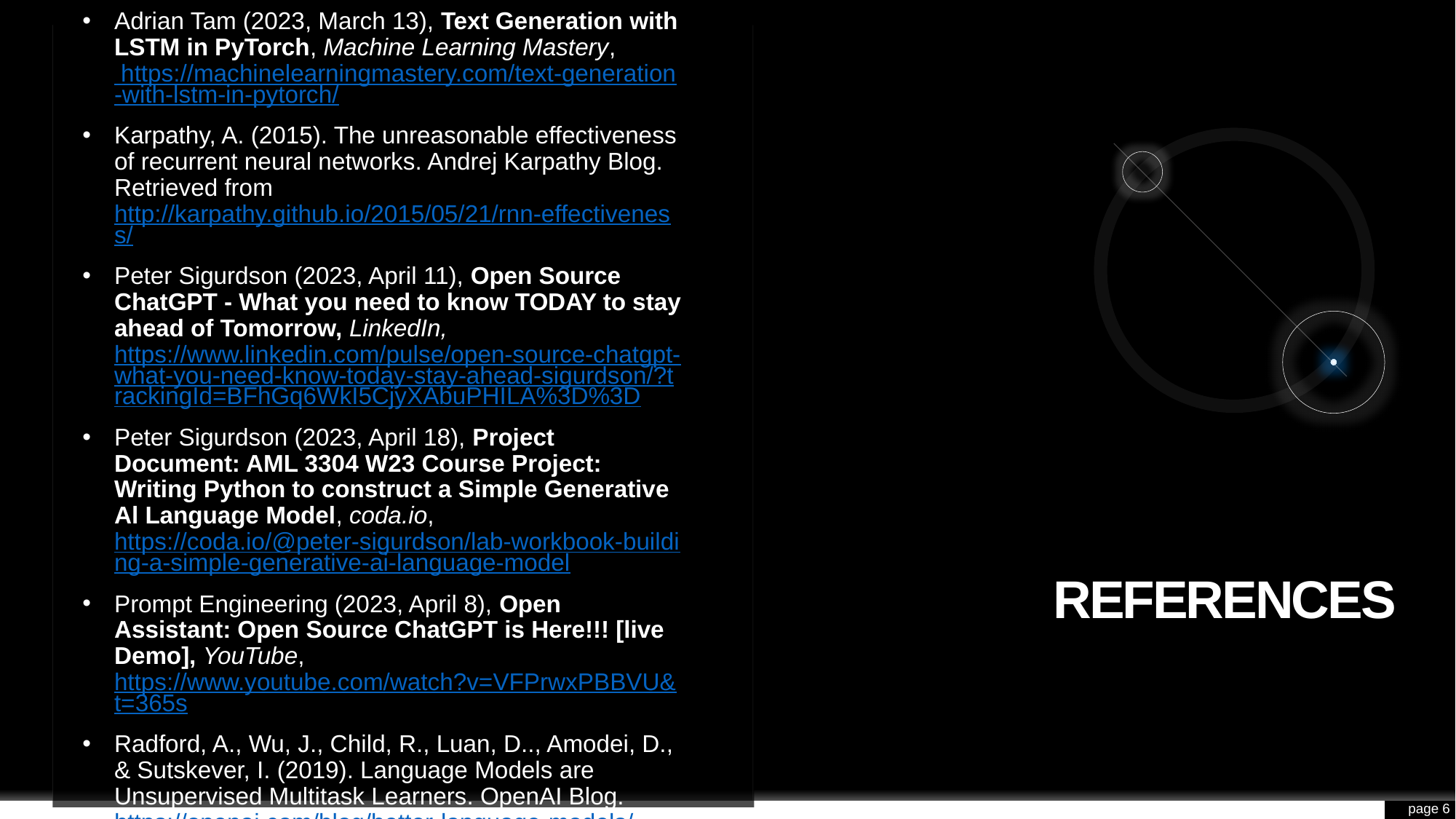

Adrian Tam (2023, March 13), Text Generation with LSTM in PyTorch, Machine Learning Mastery, https://machinelearningmastery.com/text-generation-with-lstm-in-pytorch/
Karpathy, A. (2015). The unreasonable effectiveness of recurrent neural networks. Andrej Karpathy Blog. Retrieved from http://karpathy.github.io/2015/05/21/rnn-effectiveness/
Peter Sigurdson (2023, April 11), Open Source ChatGPT - What you need to know TODAY to stay ahead of Tomorrow, LinkedIn, https://www.linkedin.com/pulse/open-source-chatgpt-what-you-need-know-today-stay-ahead-sigurdson/?trackingId=BFhGq6WkI5CjyXAbuPHILA%3D%3D
Peter Sigurdson (2023, April 18), Project Document: AML 3304 W23 Course Project: Writing Python to construct a Simple Generative Al Language Model, coda.io, https://coda.io/@peter-sigurdson/lab-workbook-building-a-simple-generative-ai-language-model
Prompt Engineering (2023, April 8), Open Assistant: Open Source ChatGPT is Here!!! [live Demo], YouTube, https://www.youtube.com/watch?v=VFPrwxPBBVU&t=365s
Radford, A., Wu, J., Child, R., Luan, D.., Amodei, D., & Sutskever, I. (2019). Language Models are Unsupervised Multitask Learners. OpenAI Blog. https://openai.com/blog/better-language-models/

# references
page 6